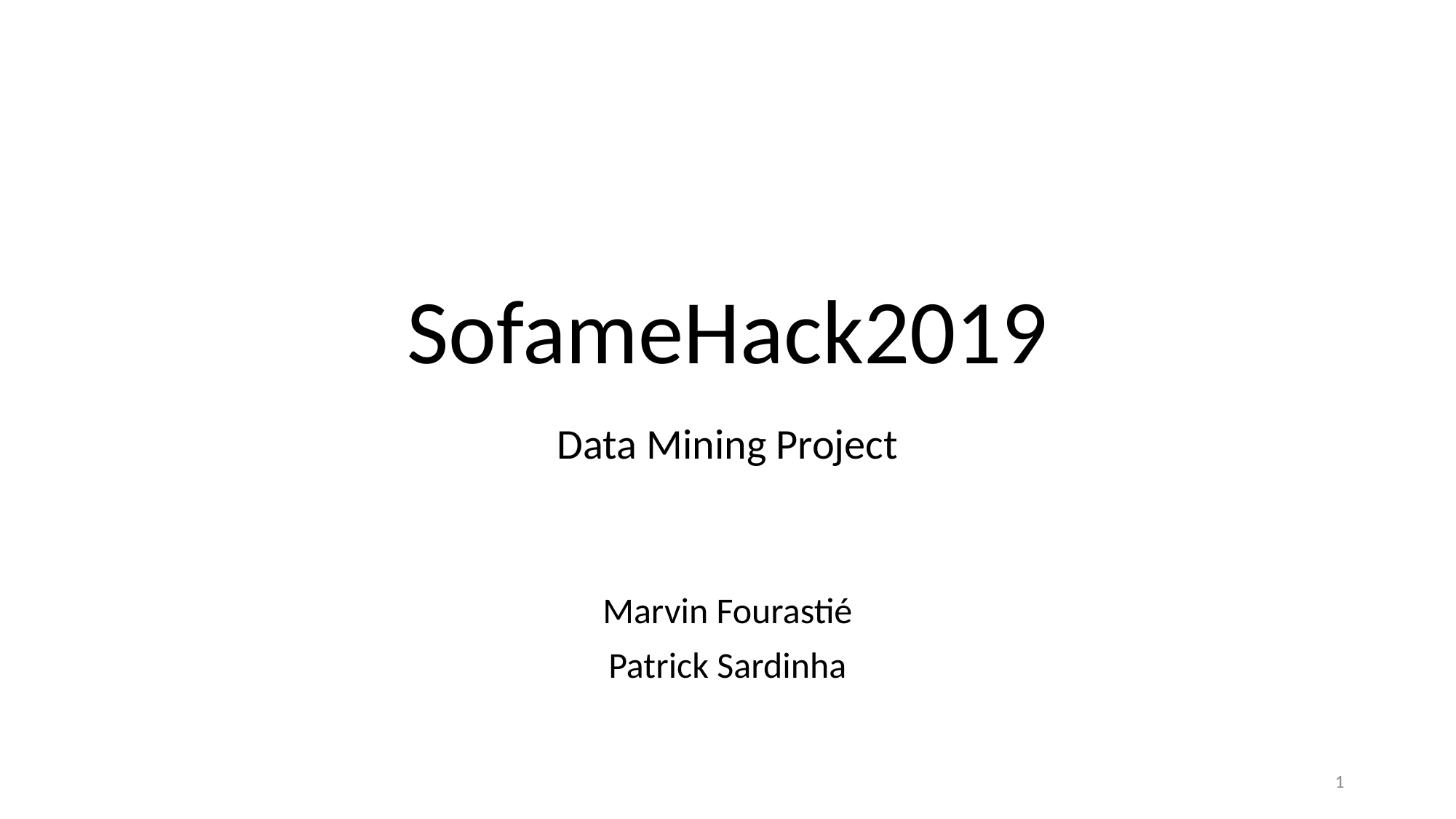

# SofameHack2019
Data Mining Project

Marvin Fourastié
Patrick Sardinha
1